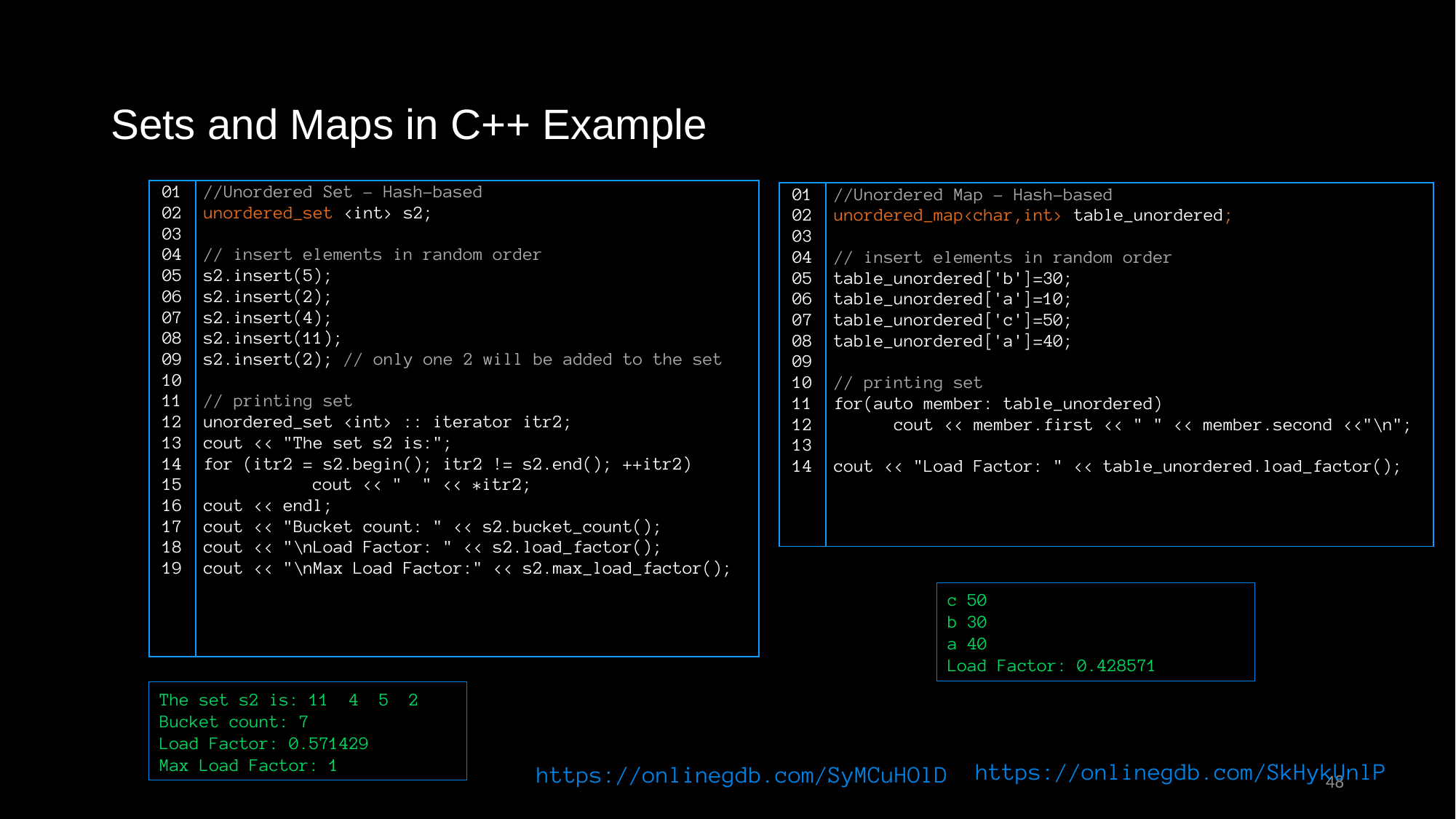

# Sets and Maps in C++ Example
| 01 02 03 04 05 06 07 08 09 10 11 12 13 14 15 16 17 18 19 |
| --- |
| //Unordered Set – Hash-based unordered\_set <int> s2; // insert elements in random order s2.insert(5); s2.insert(2); s2.insert(4); s2.insert(11); s2.insert(2); // only one 2 will be added to the set // printing set unordered\_set <int> :: iterator itr2; cout << "The set s2 is:"; for (itr2 = s2.begin(); itr2 != s2.end(); ++itr2) cout << " " << \*itr2; cout << endl; cout << "Bucket count: " << s2.bucket\_count(); cout << "\nLoad Factor: " << s2.load\_factor(); cout << "\nMax Load Factor:" << s2.max\_load\_factor(); |
| --- |
| 01 02 03 04 05 06 07 08 09 10 11 12 13 14 |
| --- |
| //Unordered Map – Hash-based unordered\_map<char,int> table\_unordered; // insert elements in random order table\_unordered['b']=30; table\_unordered['a']=10; table\_unordered['c']=50; table\_unordered['a']=40; // printing set for(auto member: table\_unordered) cout << member.first << " " << member.second <<"\n"; cout << "Load Factor: " << table\_unordered.load\_factor(); |
| --- |
c 50
b 30
a 40
Load Factor: 0.428571
The set s2 is: 11  4  5  2
Bucket count: 7
Load Factor: 0.571429
Max Load Factor: 1
https://onlinegdb.com/SkHykUnlP
https://onlinegdb.com/SyMCuHOlD
48